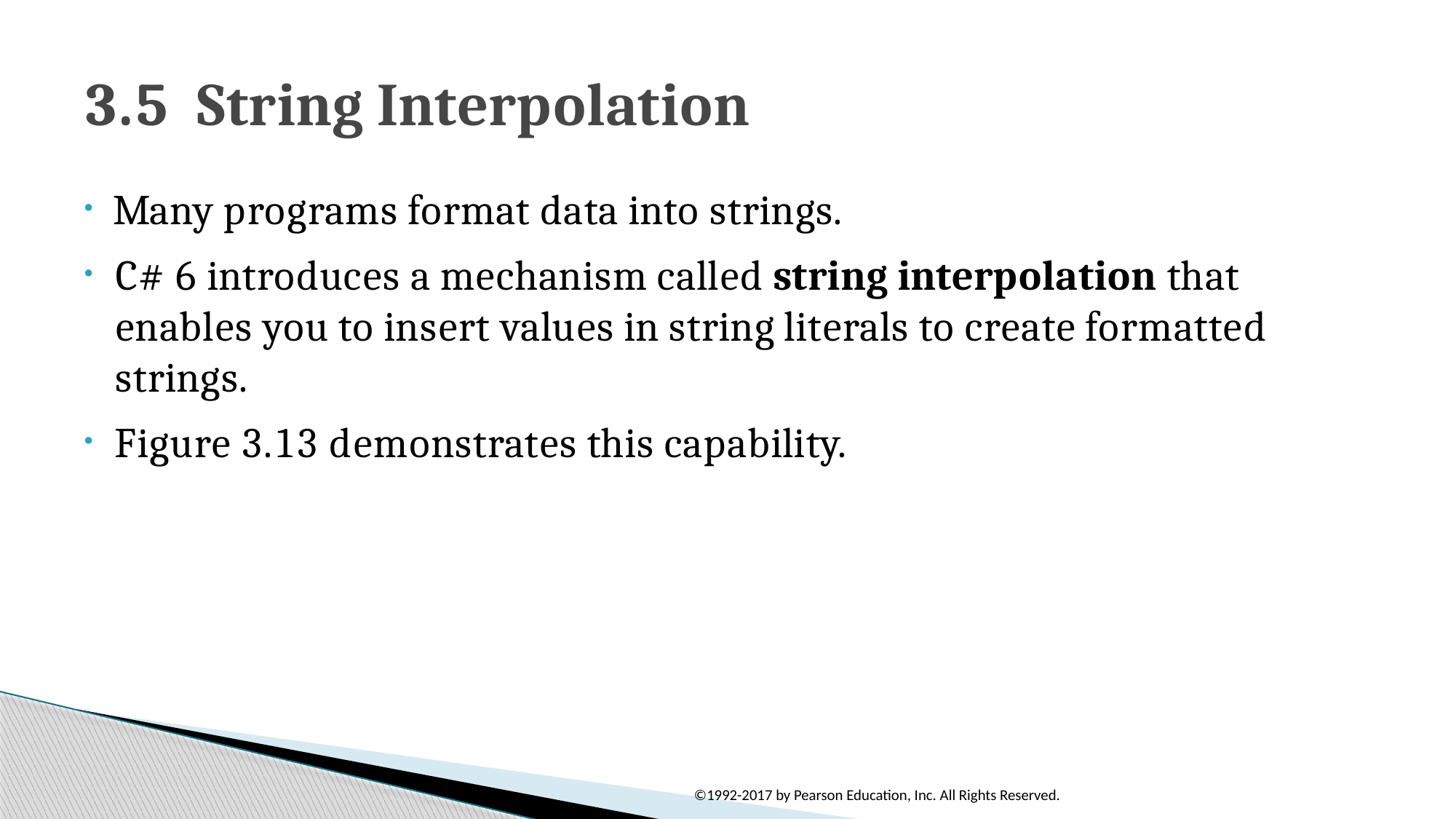

# 3.5  String Interpolation
Many programs format data into strings.
C# 6 introduces a mechanism called string interpolation that enables you to insert values in string literals to create formatted strings.
Figure 3.13 demonstrates this capability.
©1992-2017 by Pearson Education, Inc. All Rights Reserved.